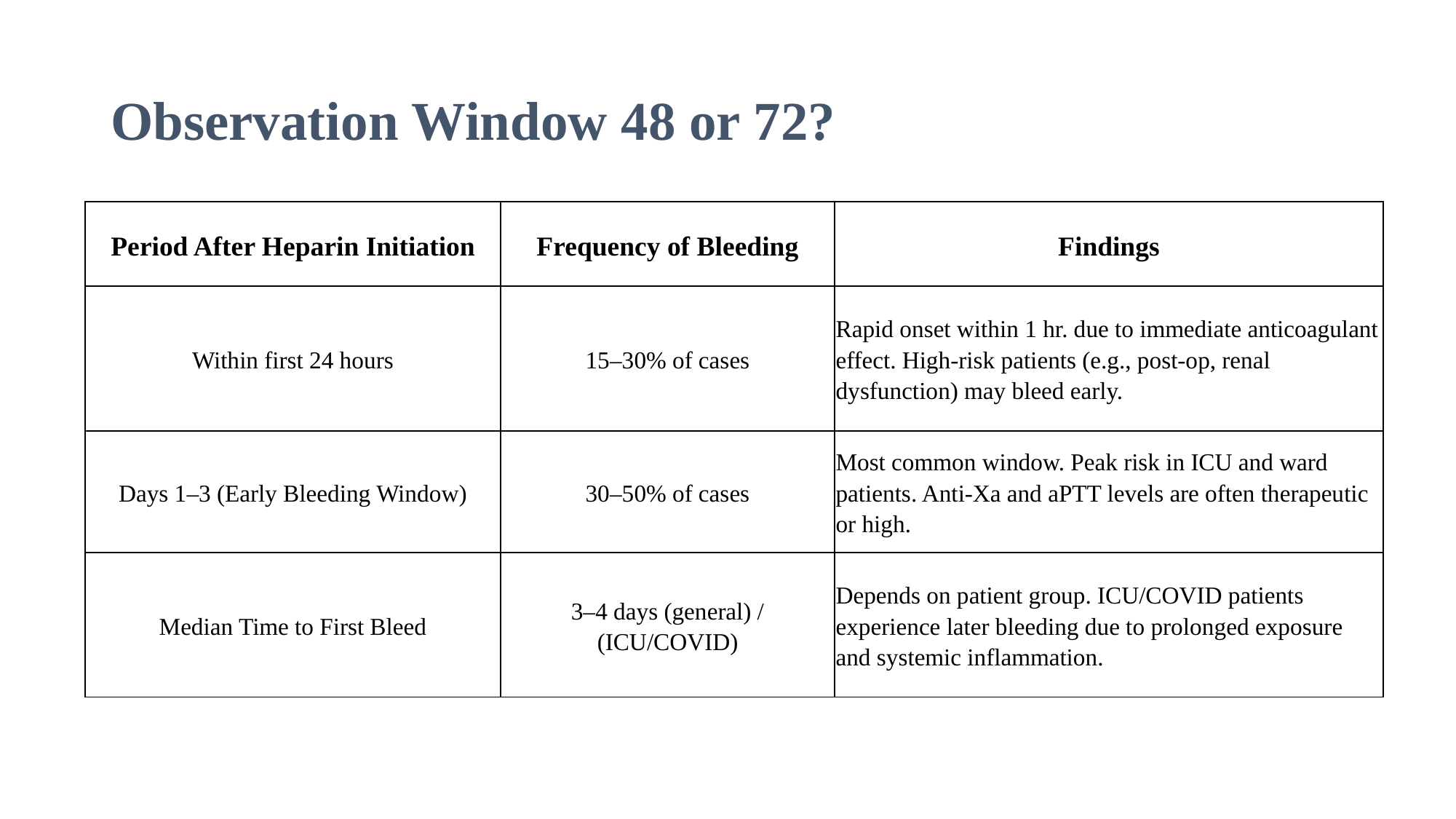

# Observation Window 48 or 72?
| Period After Heparin Initiation | Frequency of Bleeding | Findings |
| --- | --- | --- |
| Within first 24 hours | 15–30% of cases | Rapid onset within 1 hr. due to immediate anticoagulant effect. High-risk patients (e.g., post-op, renal dysfunction) may bleed early. |
| Days 1–3 (Early Bleeding Window) | 30–50% of cases | Most common window. Peak risk in ICU and ward patients. Anti-Xa and aPTT levels are often therapeutic or high. |
| Median Time to First Bleed | 3–4 days (general) / (ICU/COVID) | Depends on patient group. ICU/COVID patients experience later bleeding due to prolonged exposure and systemic inflammation. |
7